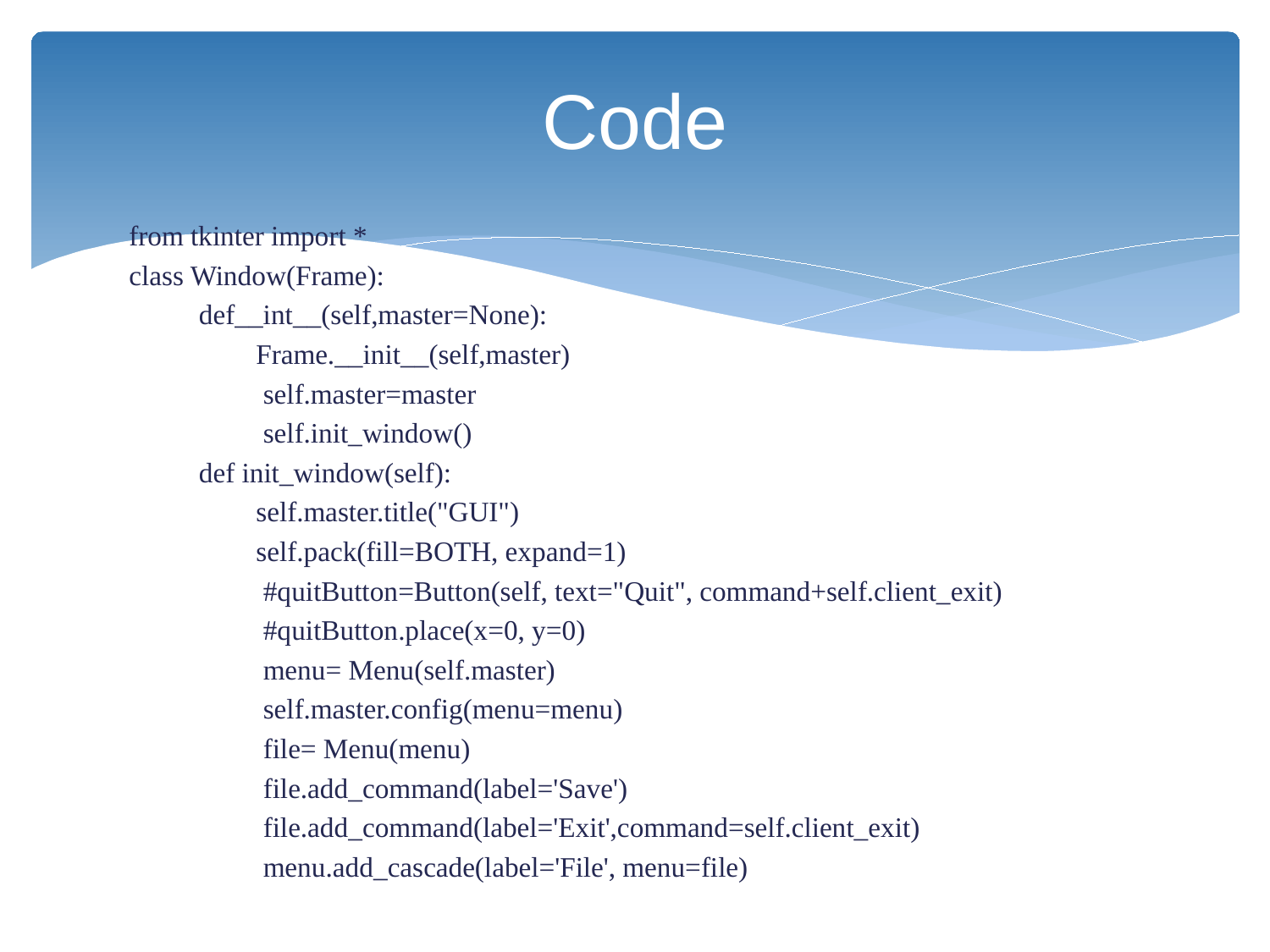

# Code
from tkinter import *
class Window(Frame):
          def__int__(self,master=None):
	Frame.__init__(self,master)
	 self.master=master
	 self.init_window()
          def init_window(self):
	self.master.title("GUI")
	self.pack(fill=BOTH, expand=1)
	 #quitButton=Button(self, text="Quit", command+self.client_exit)
	 #quitButton.place(x=0, y=0)
	 menu= Menu(self.master)
	 self.master.config(menu=menu)
	 file= Menu(menu)
	 file.add_command(label='Save')
	 file.add_command(label='Exit',command=self.client_exit)
	 menu.add_cascade(label='File', menu=file)